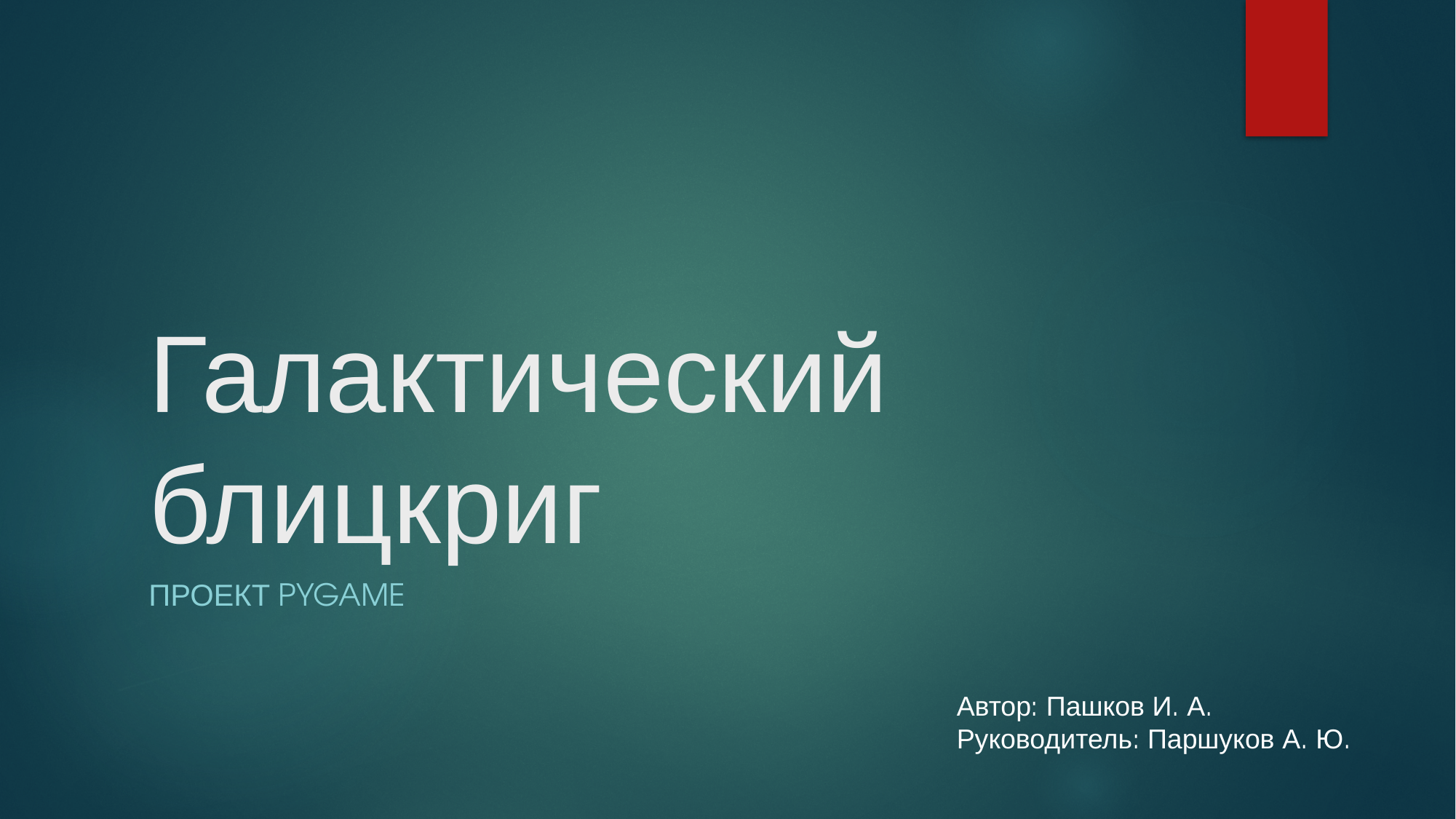

# Галактический блицкриг
проект pygame
Автор: Пашков И. А.
Руководитель: Паршуков А. Ю.